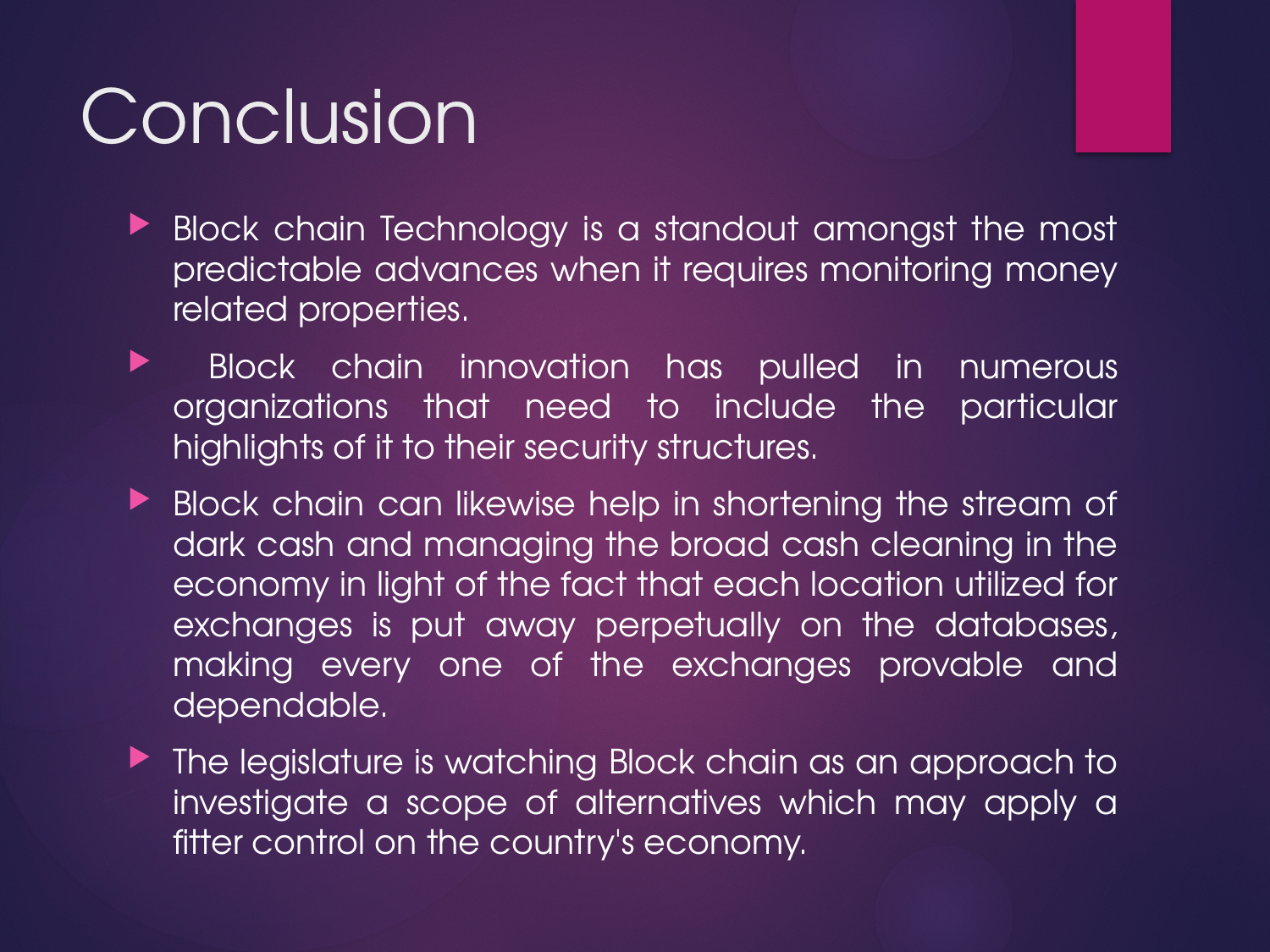

# Conclusion
Block chain Technology is a standout amongst the most predictable advances when it requires monitoring money related properties.
 Block chain innovation has pulled in numerous organizations that need to include the particular highlights of it to their security structures.
Block chain can likewise help in shortening the stream of dark cash and managing the broad cash cleaning in the economy in light of the fact that each location utilized for exchanges is put away perpetually on the databases, making every one of the exchanges provable and dependable.
The legislature is watching Block chain as an approach to investigate a scope of alternatives which may apply a fitter control on the country's economy.